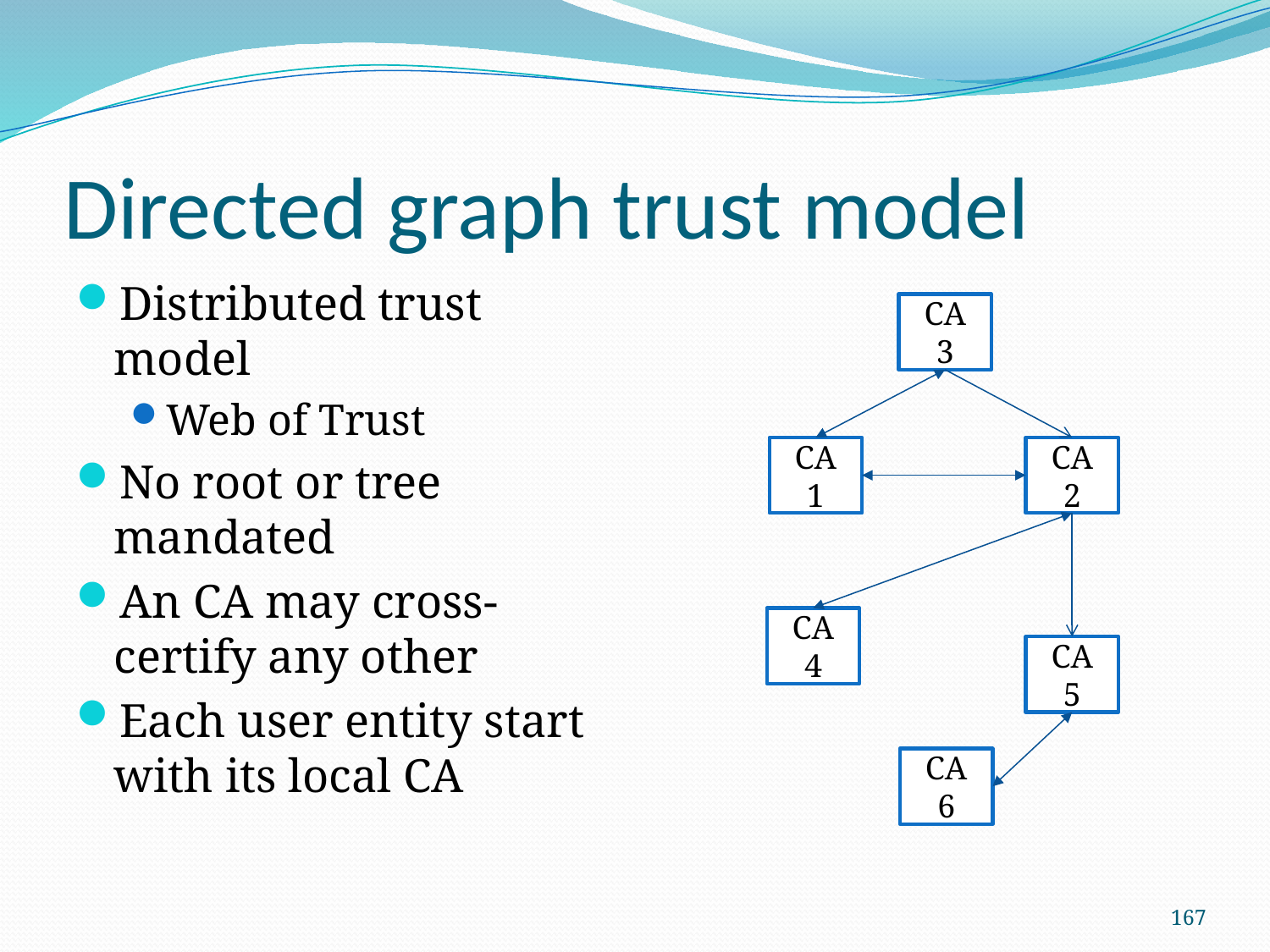

# Directed graph trust model
Distributed trust model
Web of Trust
No root or tree mandated
An CA may cross-certify any other
Each user entity start with its local CA

CA 3
CA 1
CA 2
CA 4
CA 5
CA 6
167